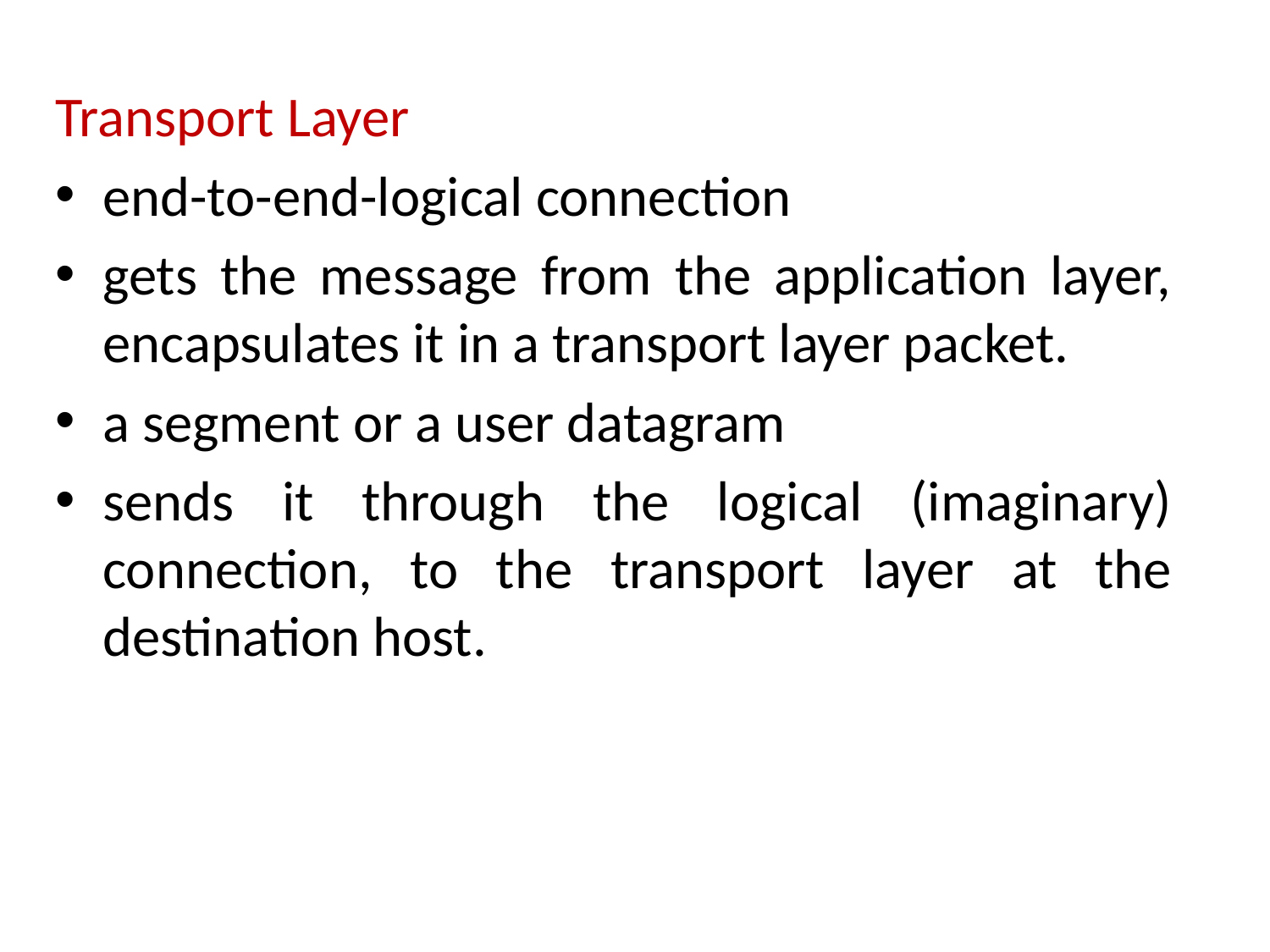

Transport Layer
end-to-end-logical connection
gets the message from the application layer, encapsulates it in a transport layer packet.
a segment or a user datagram
sends it through the logical (imaginary) connection, to the transport layer at the destination host.